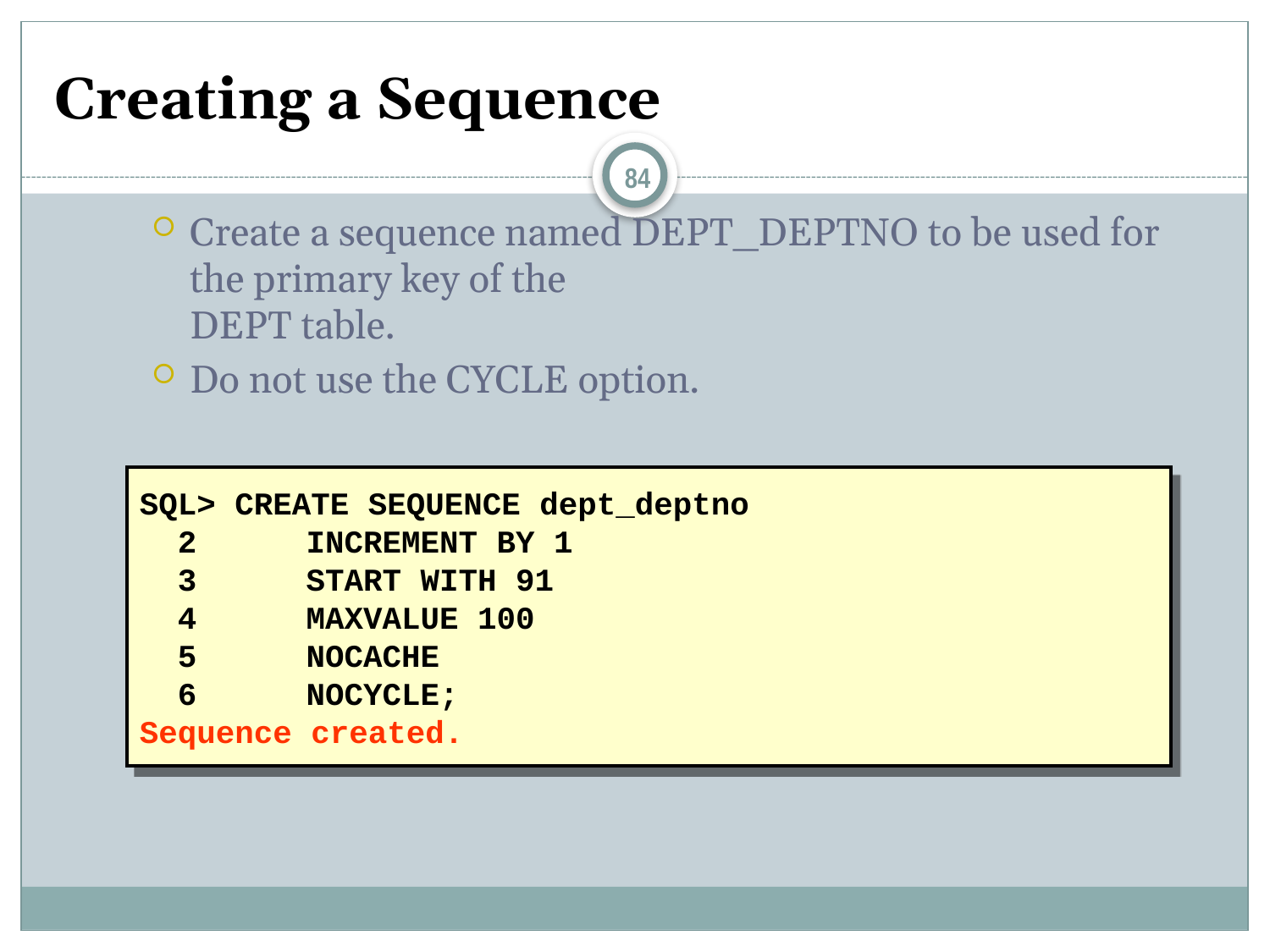

# Creating a Sequence
84
Create a sequence named DEPT_DEPTNO to be used for the primary key of the
DEPT table.
Do not use the CYCLE option.
SQL> CREATE SEQUENCE dept_deptno
  2	INCREMENT BY 1
  3	START WITH 91
  4	MAXVALUE 100
  5	NOCACHE
  6	NOCYCLE;
Sequence created.